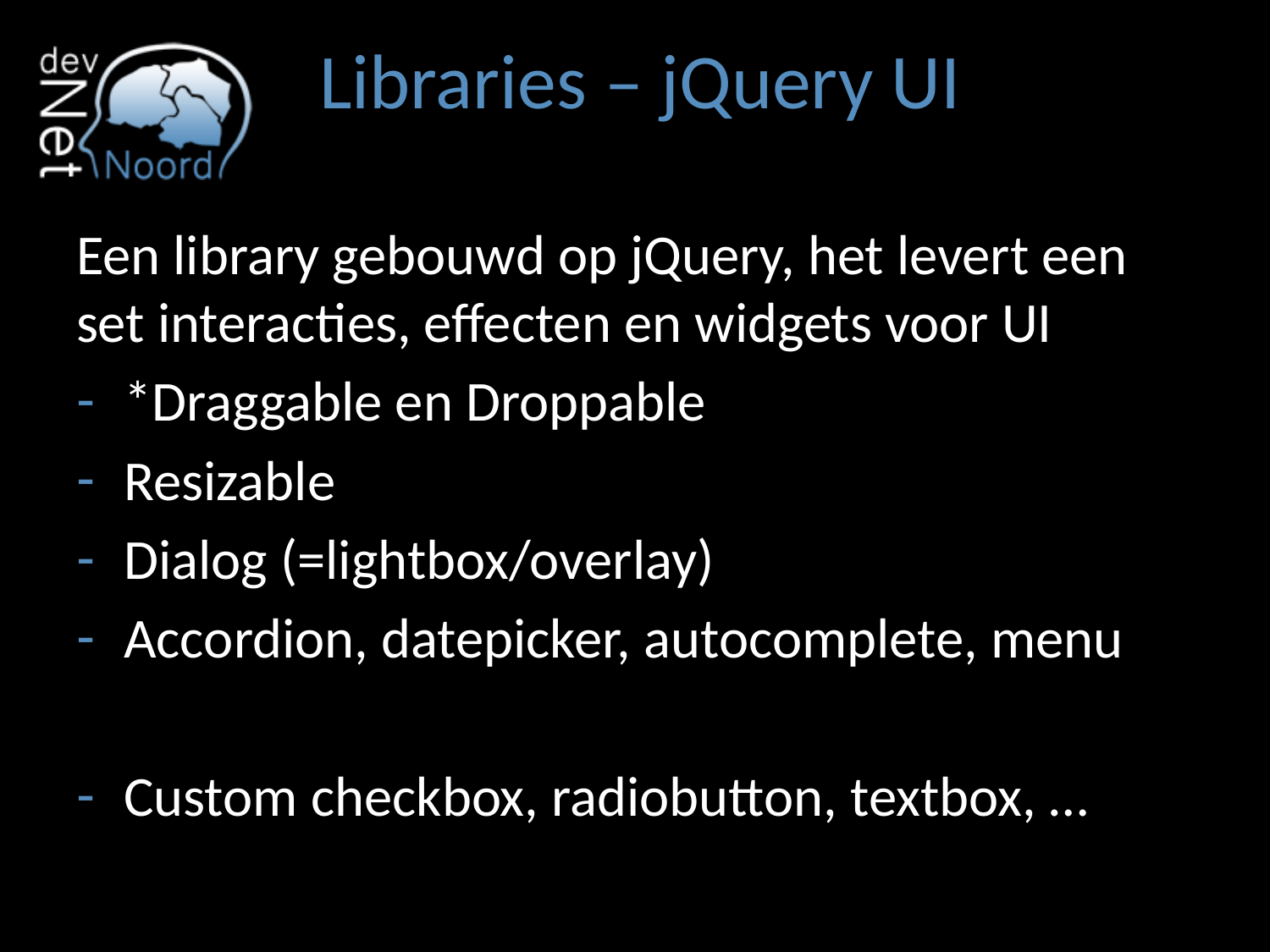

# Libraries – jQuery UI
Een library gebouwd op jQuery, het levert een set interacties, effecten en widgets voor UI
*Draggable en Droppable
Resizable
Dialog (=lightbox/overlay)
Accordion, datepicker, autocomplete, menu

Custom checkbox, radiobutton, textbox, …